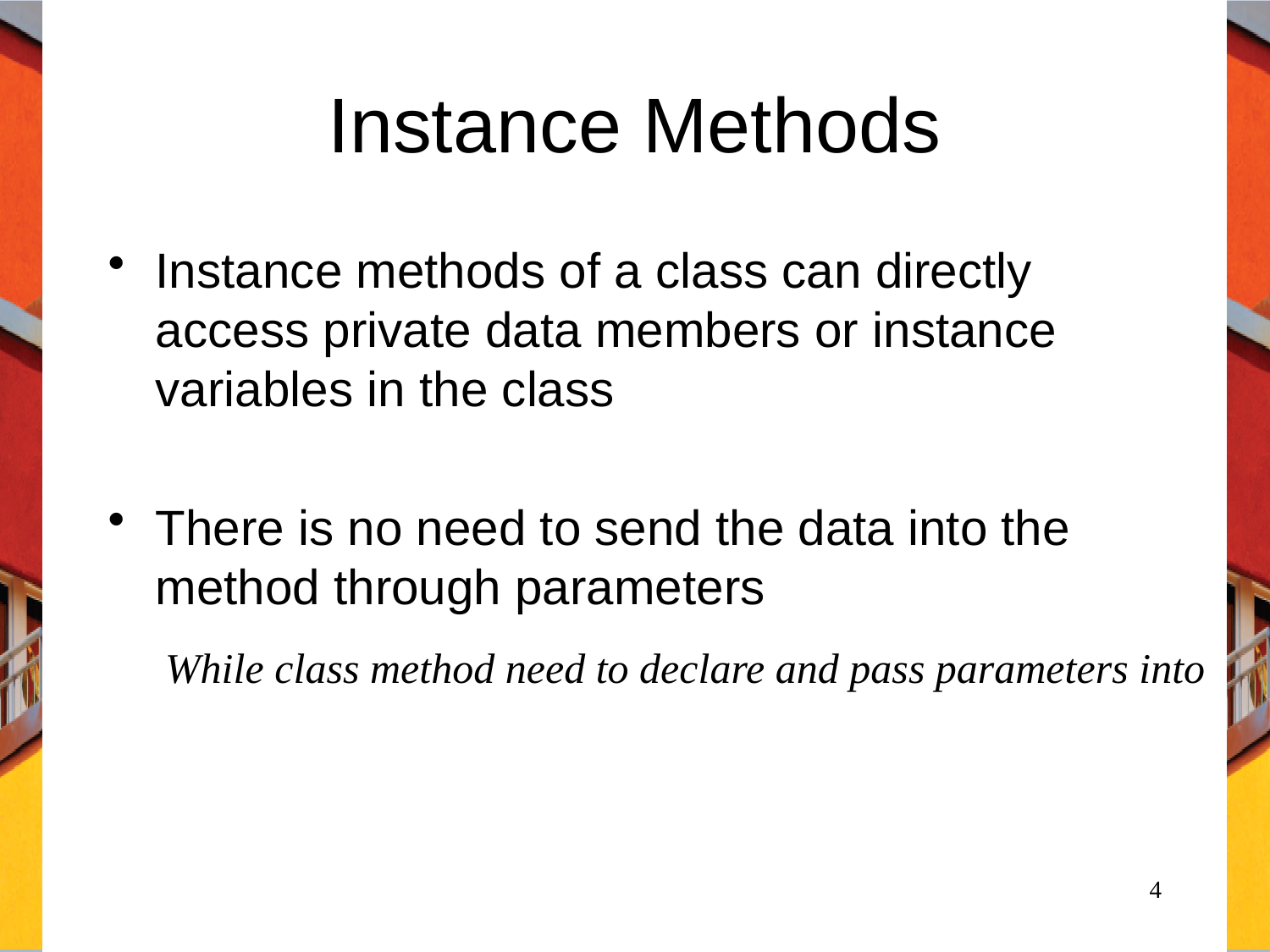

# Instance Methods
Instance methods of a class can directly access private data members or instance variables in the class

There is no need to send the data into the method through parameters

While class method need to declare and pass parameters into
4